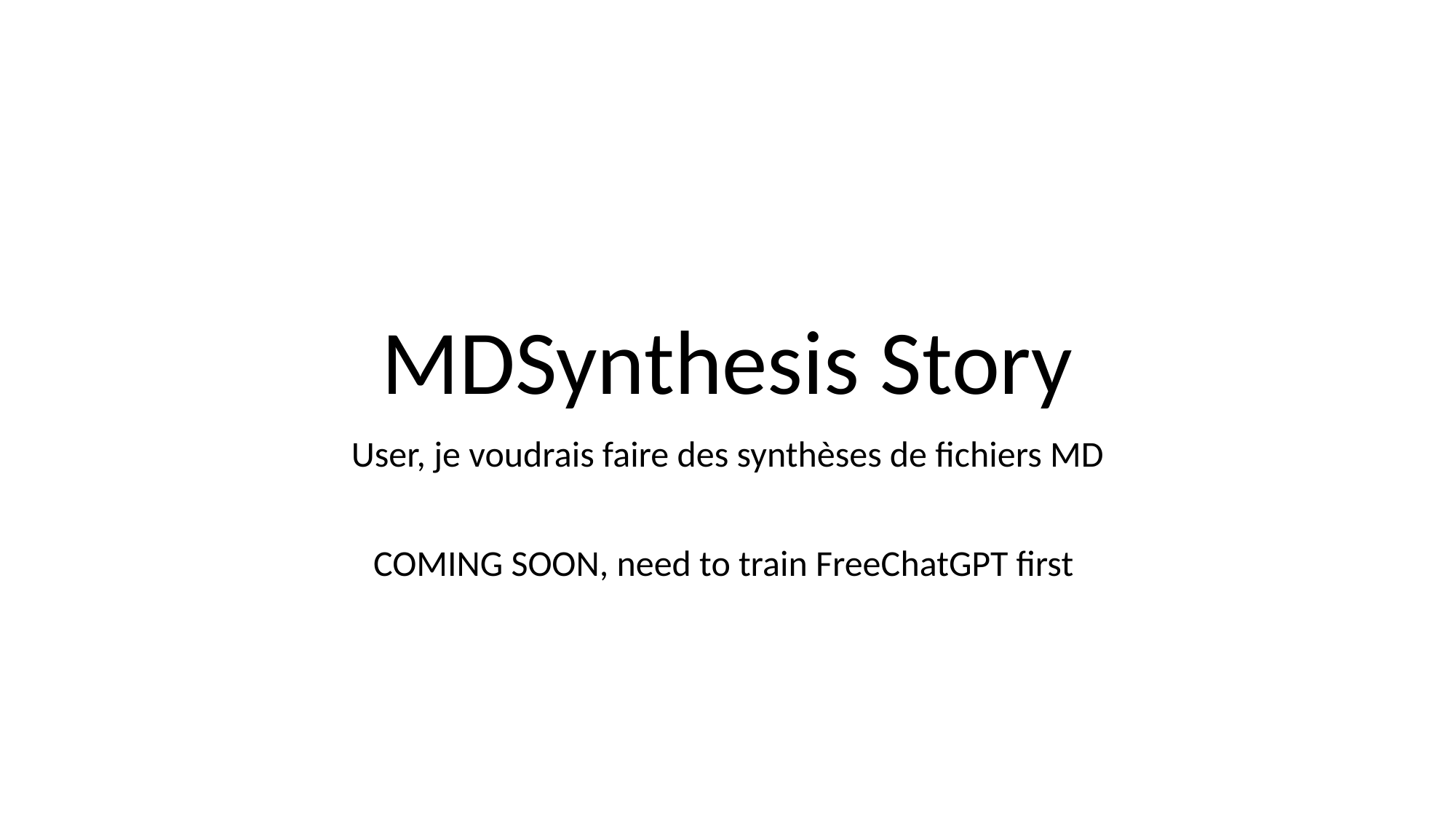

# MDSynthesis Story
User, je voudrais faire des synthèses de fichiers MD

COMING SOON, need to train FreeChatGPT first